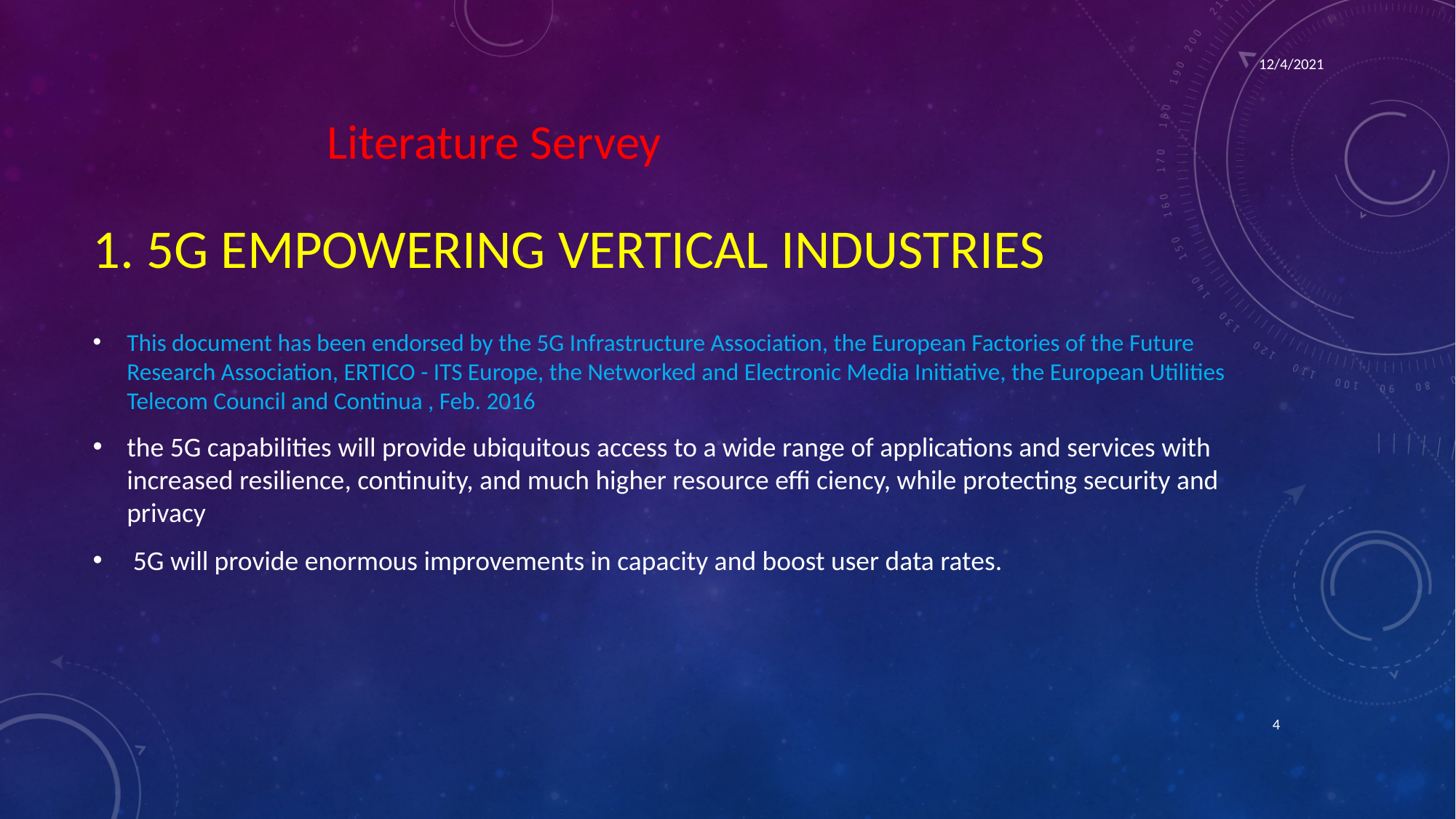

12/4/2021
Literature Servey
# 1. 5G empowering vertical industries
This document has been endorsed by the 5G Infrastructure Association, the European Factories of the Future Research Association, ERTICO - ITS Europe, the Networked and Electronic Media Initiative, the European Utilities Telecom Council and Continua , Feb. 2016
the 5G capabilities will provide ubiquitous access to a wide range of applications and services with increased resilience, continuity, and much higher resource effi ciency, while protecting security and privacy
 5G will provide enormous improvements in capacity and boost user data rates.

4